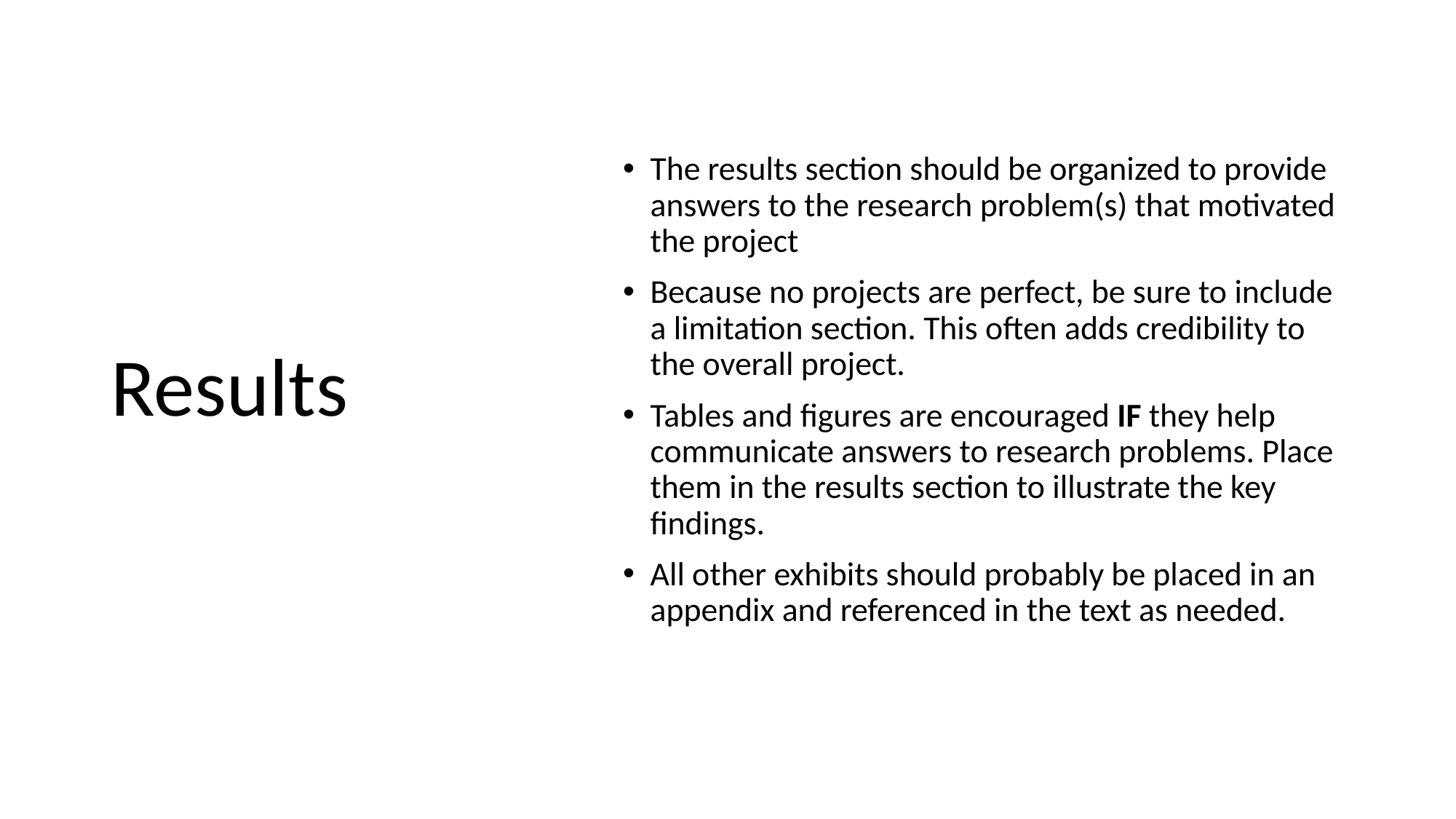

# Results
The results section should be organized to provide answers to the research problem(s) that motivated the project
Because no projects are perfect, be sure to include a limitation section. This often adds credibility to the overall project.
Tables and figures are encouraged IF they help communicate answers to research problems. Place them in the results section to illustrate the key findings.
All other exhibits should probably be placed in an appendix and referenced in the text as needed.